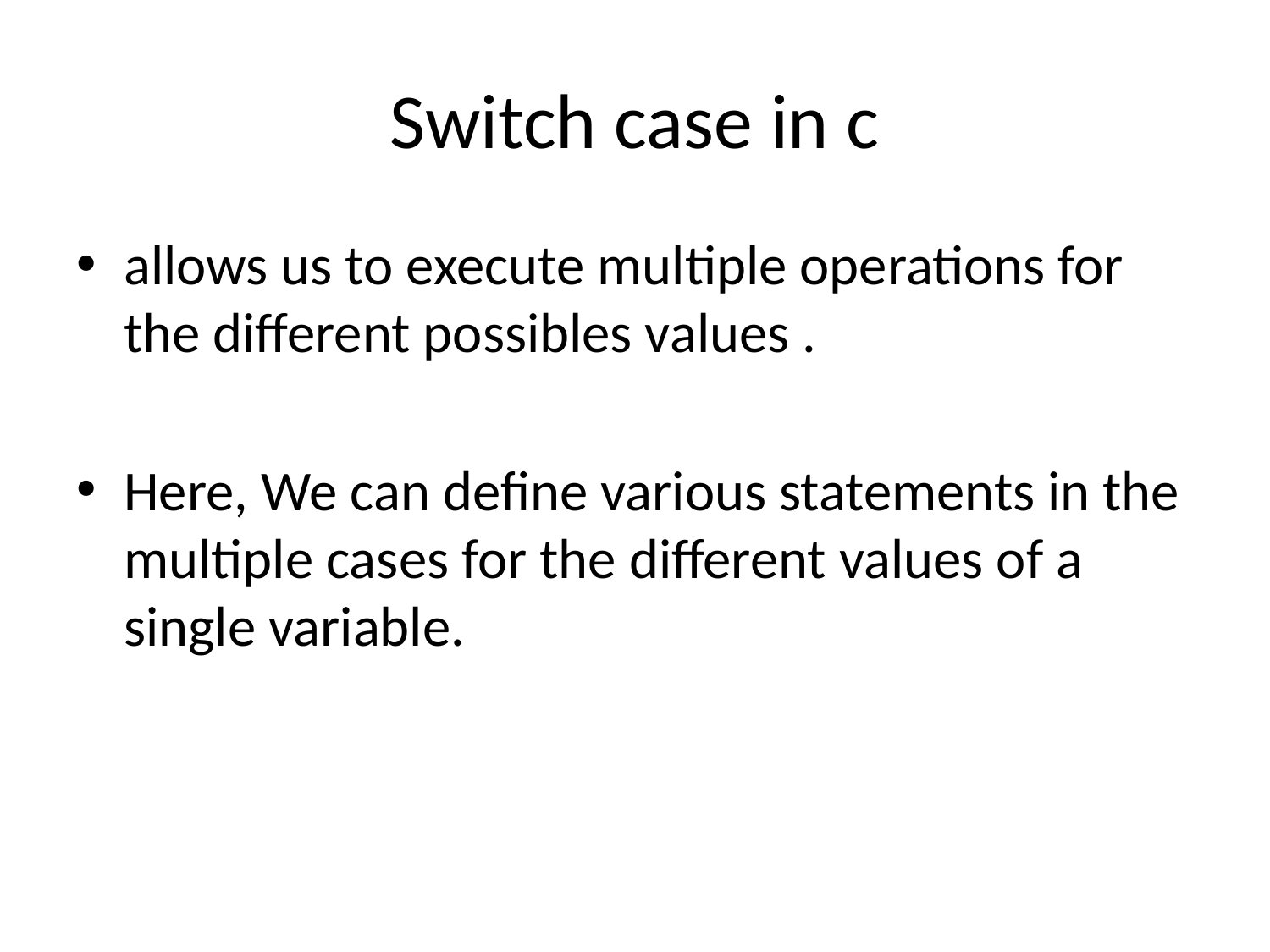

# Switch case in c
allows us to execute multiple operations for the different possibles values .

Here, We can define various statements in the multiple cases for the different values of a single variable.